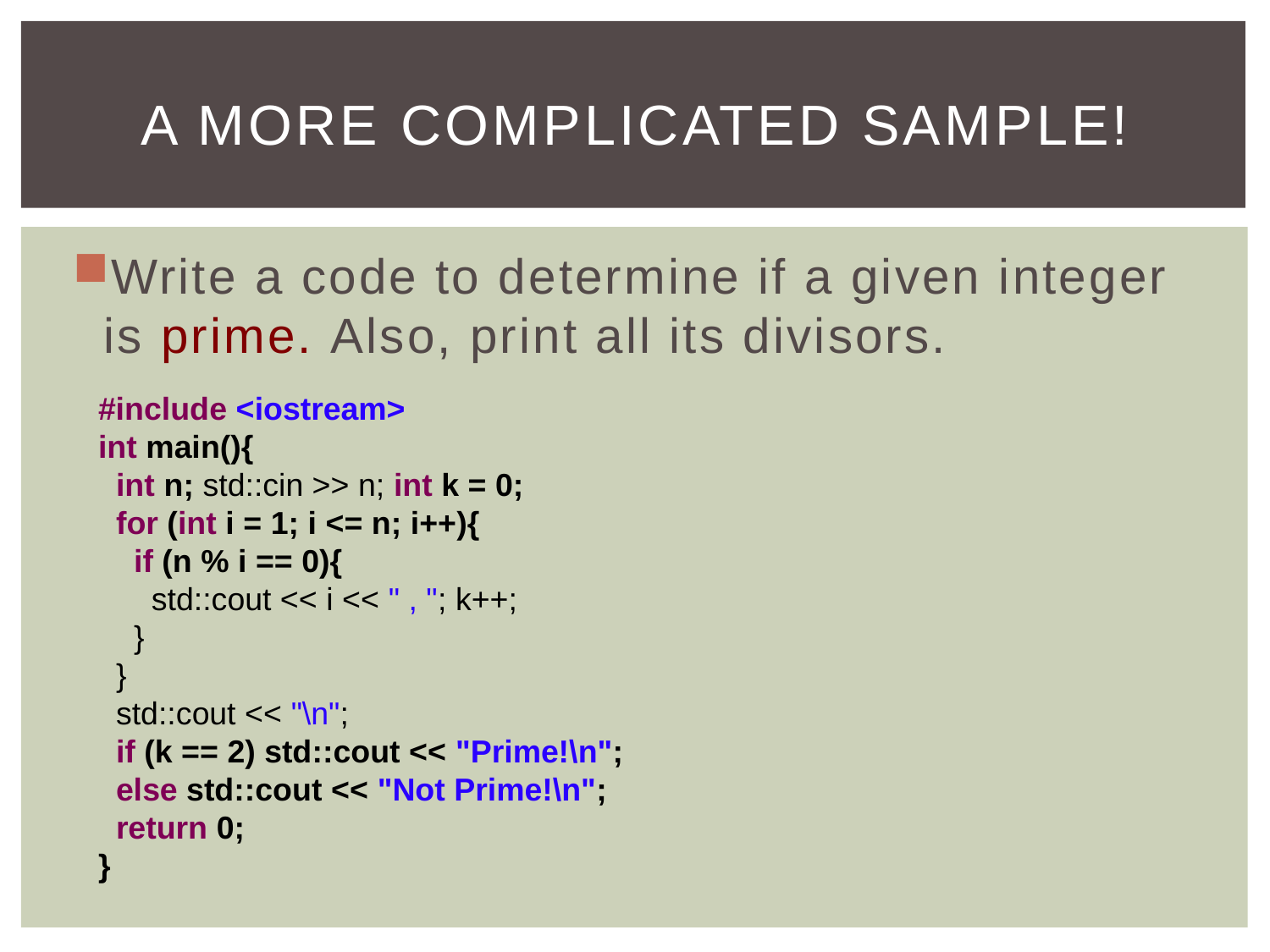

# A more complicated sample!
Write a code to determine if a given integer is prime. Also, print all its divisors.

#include <iostream>
int main(){
  int n; std::cin >> n; int k = 0;
  for (int i = 1; i <= n; i++){
    if (n % i == 0){
      std::cout << i << " , "; k++;
    }
  }
  std::cout << "\n";
  if (k == 2) std::cout << "Prime!\n";
  else std::cout << "Not Prime!\n";
  return 0;
}